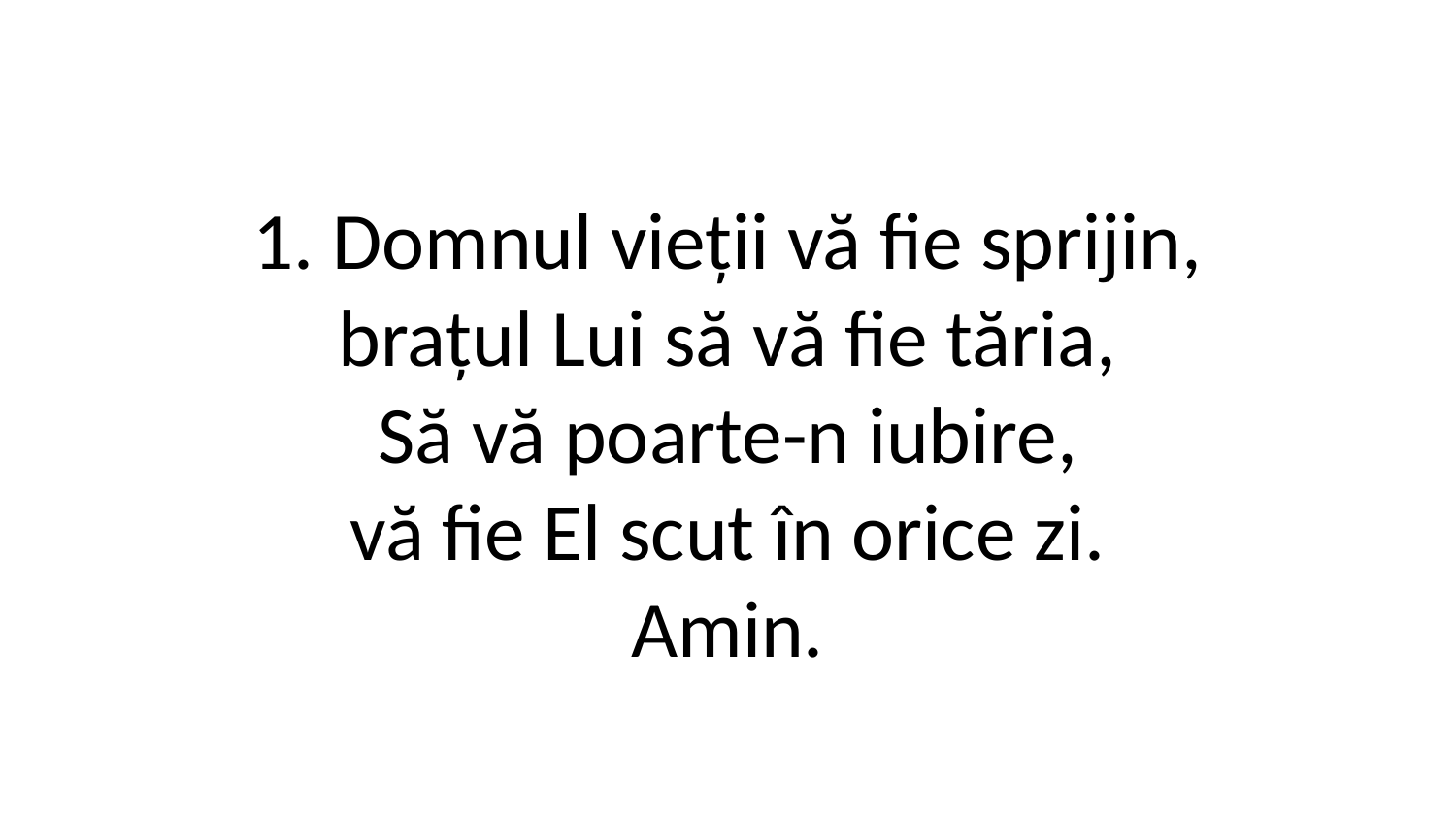

1. Domnul vieții vă fie sprijin,
brațul Lui să vă fie tăria,
Să vă poarte-n iubire,
vă fie El scut în orice zi.
Amin.